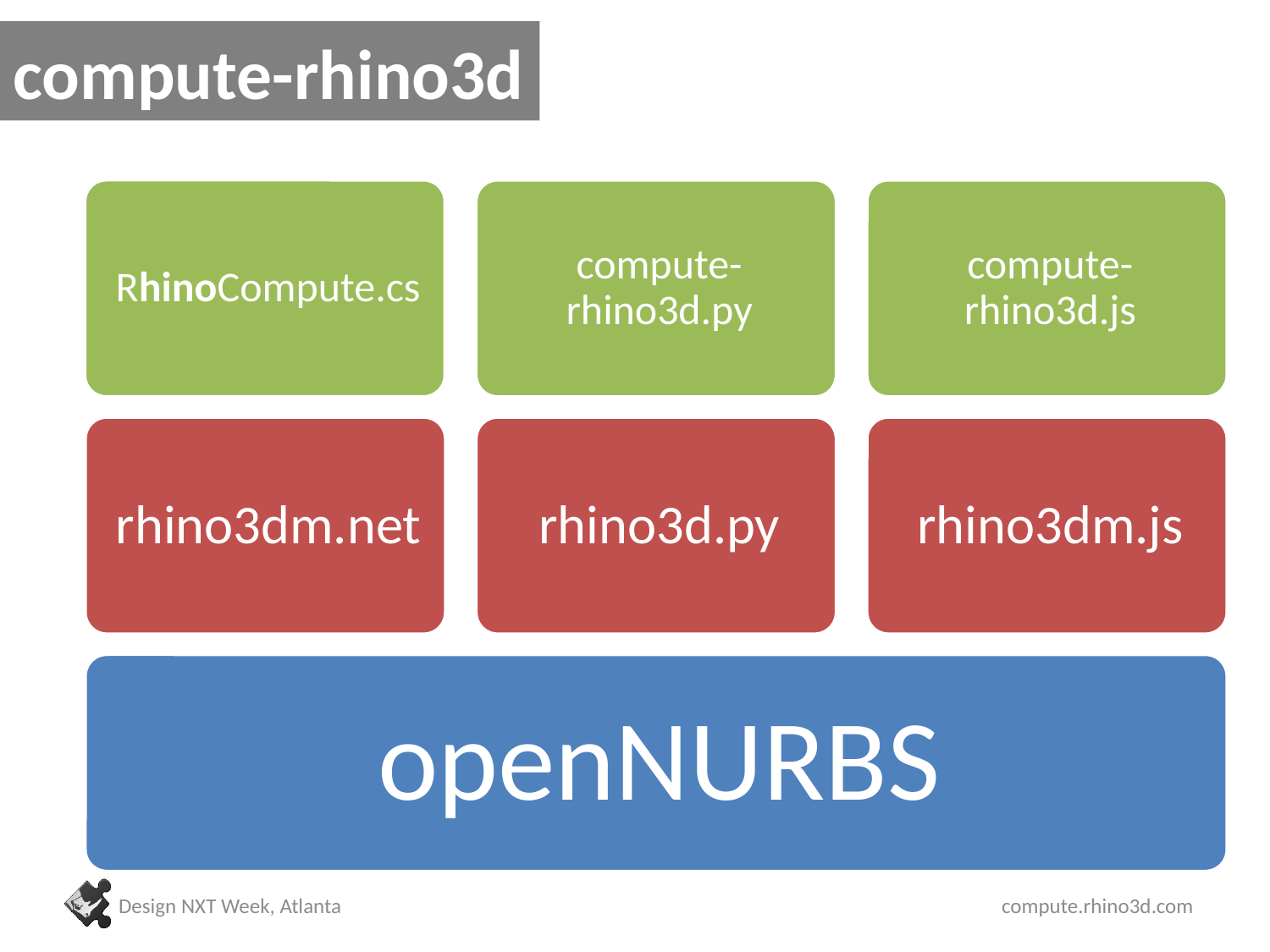

# compute-rhino3d
openNURBS
rhino3dm.net
RhinoCompute.cs
rhino3d.py
compute-rhino3d.py
rhino3dm.js
compute-rhino3d.js
Design NXT Week, Atlanta